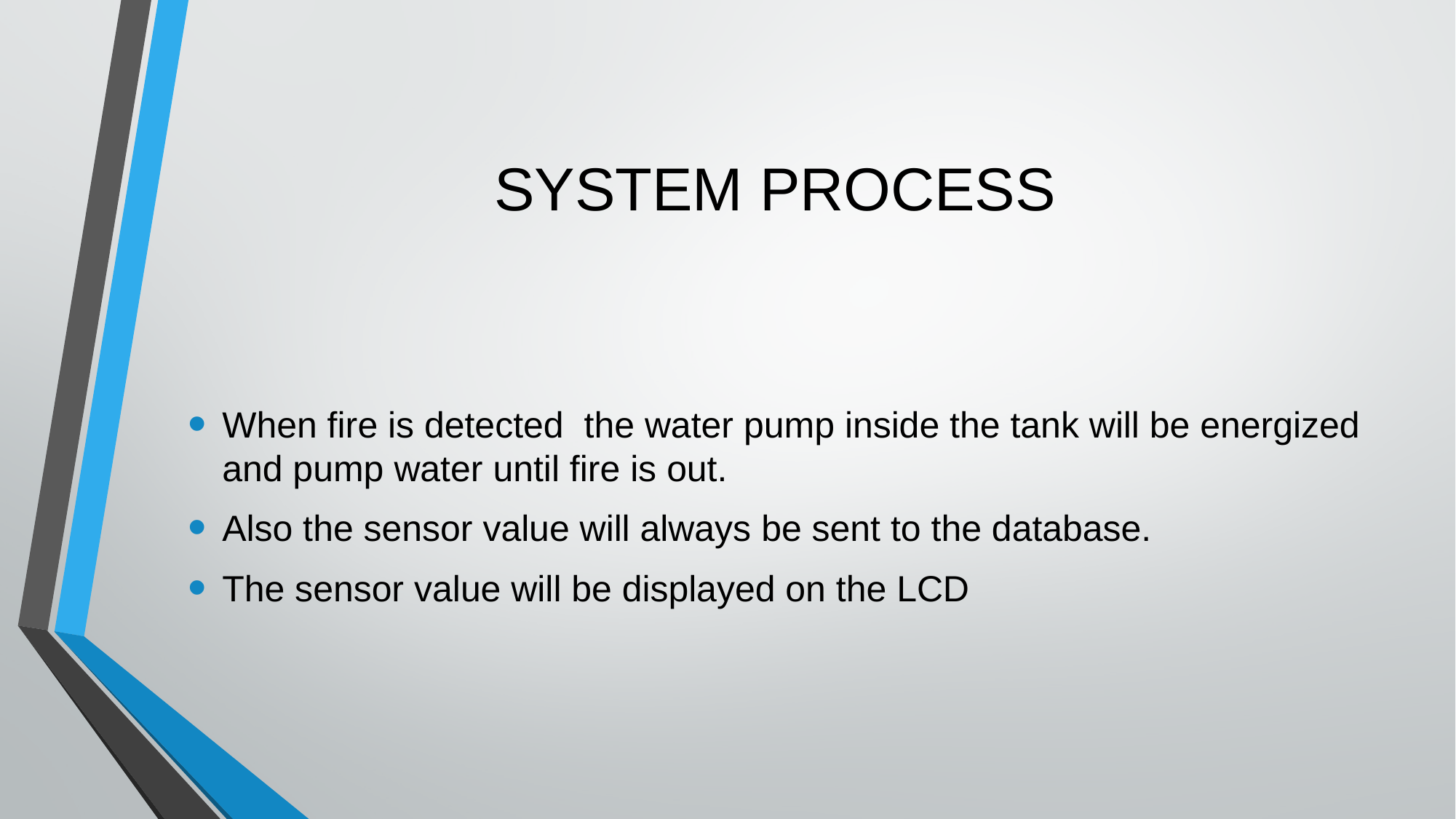

# SYSTEM PROCESS
When fire is detected  the water pump inside the tank will be energized and pump water until fire is out.
Also the sensor value will always be sent to the database.
The sensor value will be displayed on the LCD